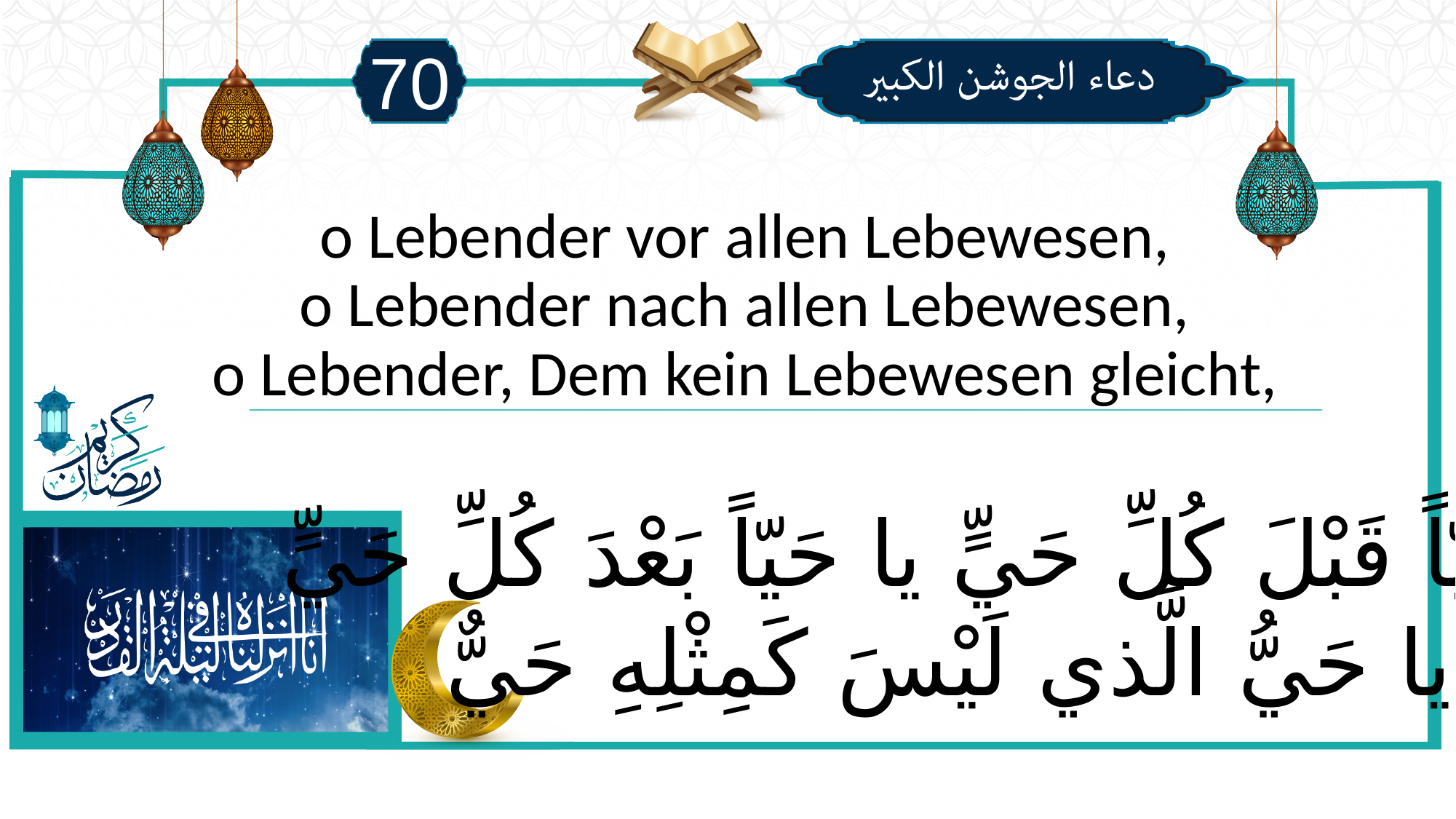

70
o Lebender vor allen Lebewesen,
o Lebender nach allen Lebewesen,
o Lebender, Dem kein Lebewesen gleicht,
يا حَيّاً قَبْلَ كُلِّ حَيٍّ يا حَيّاً بَعْدَ كُلِّ حَيٍّ
يا حَيُّ الَّذي لَيْسَ كَمِثْلِهِ حَيٌّ